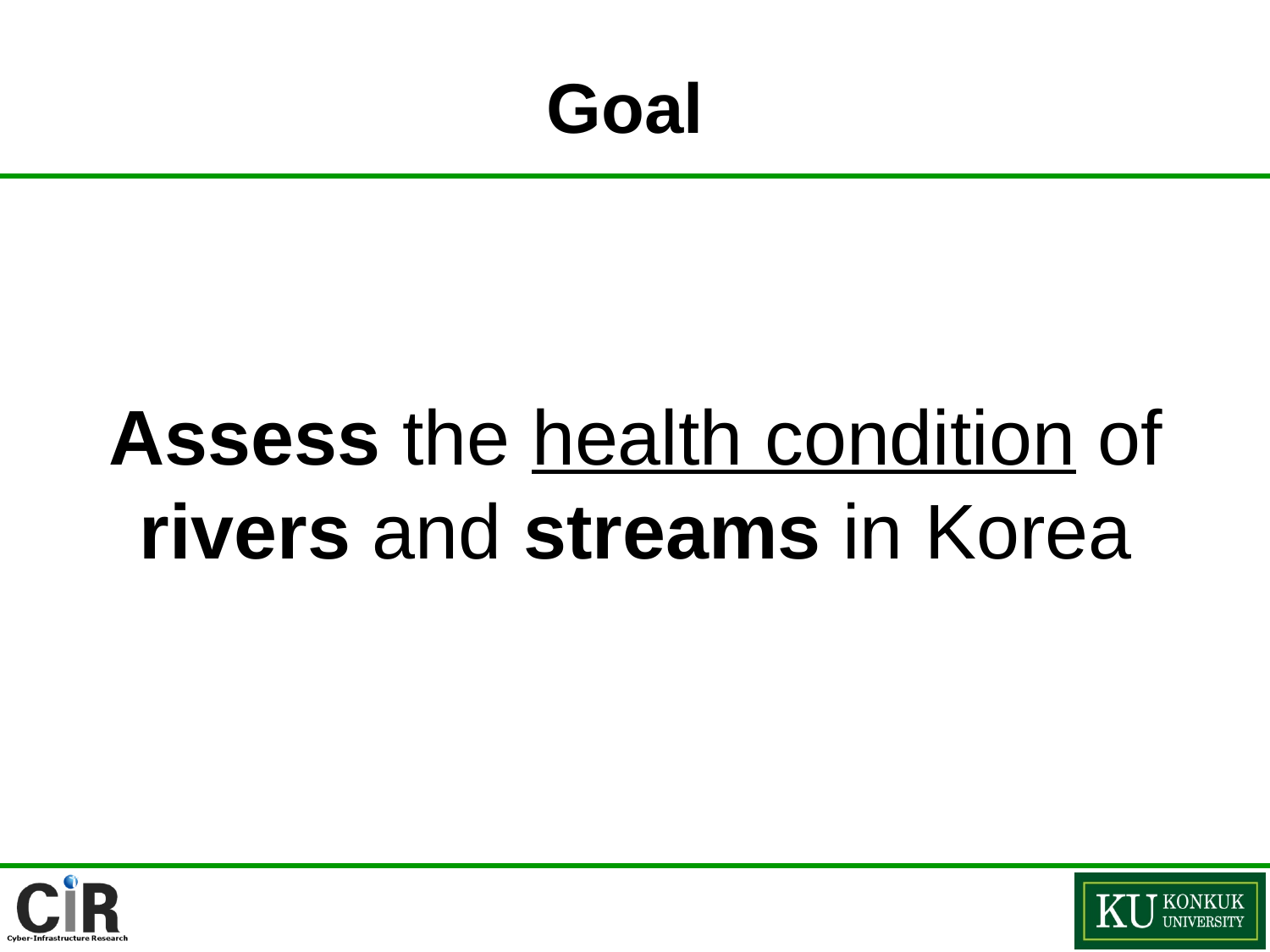

# Goal
Assess the health condition of rivers and streams in Korea